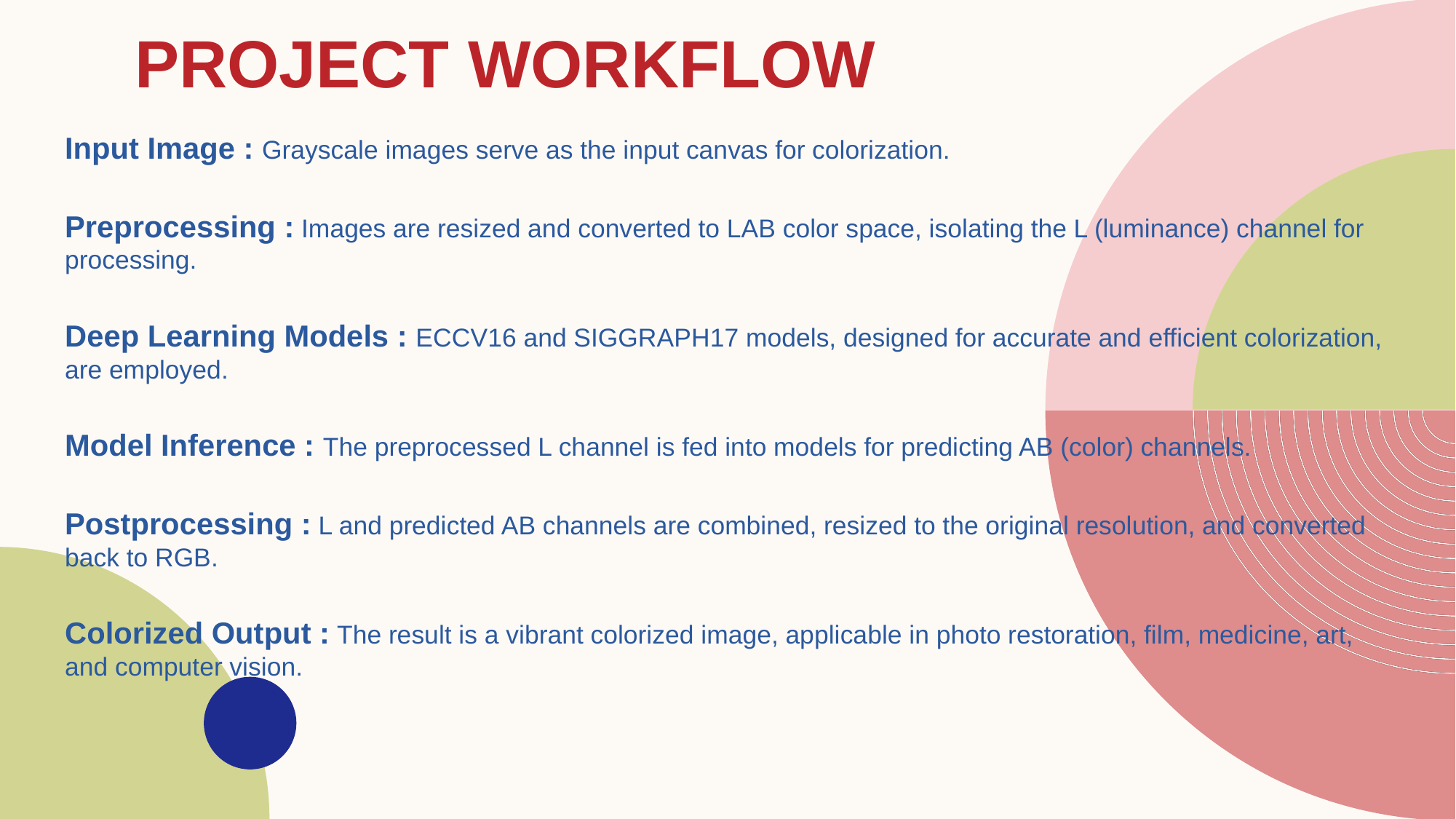

# Project Workflow
Input Image : Grayscale images serve as the input canvas for colorization.

Preprocessing : Images are resized and converted to LAB color space, isolating the L (luminance) channel for processing.

Deep Learning Models : ECCV16 and SIGGRAPH17 models, designed for accurate and efficient colorization, are employed.

Model Inference : The preprocessed L channel is fed into models for predicting AB (color) channels.

Postprocessing : L and predicted AB channels are combined, resized to the original resolution, and converted back to RGB.

Colorized Output : The result is a vibrant colorized image, applicable in photo restoration, film, medicine, art, and computer vision.